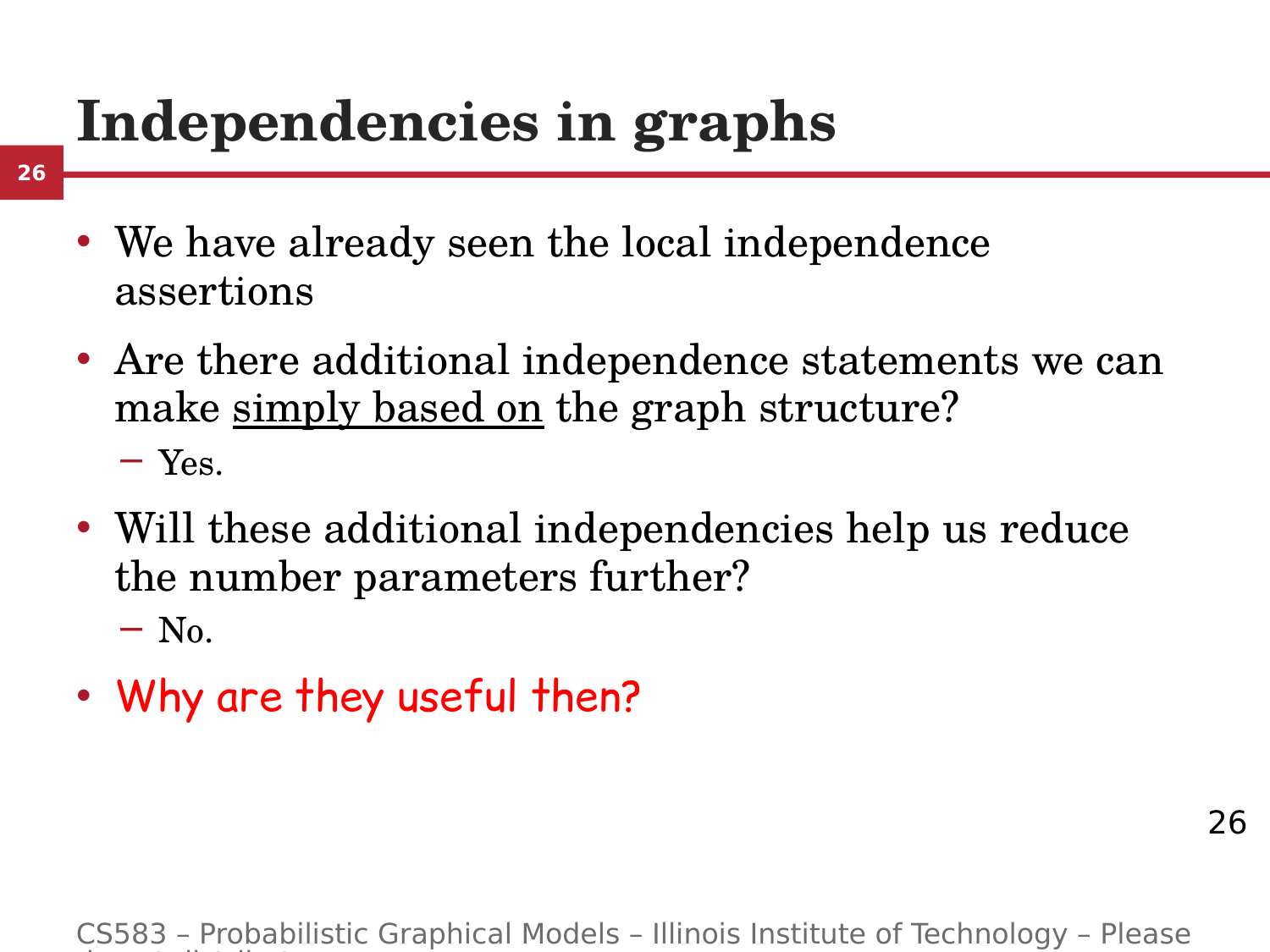

# Independencies in graphs
We have already seen the local independence assertions
Are there additional independence statements we can make simply based on the graph structure?
Yes.
Will these additional independencies help us reduce the number parameters further?
No.
Why are they useful then?
26
CS583 – Probabilistic Graphical Models – Illinois Institute of Technology – Please do not distribute.